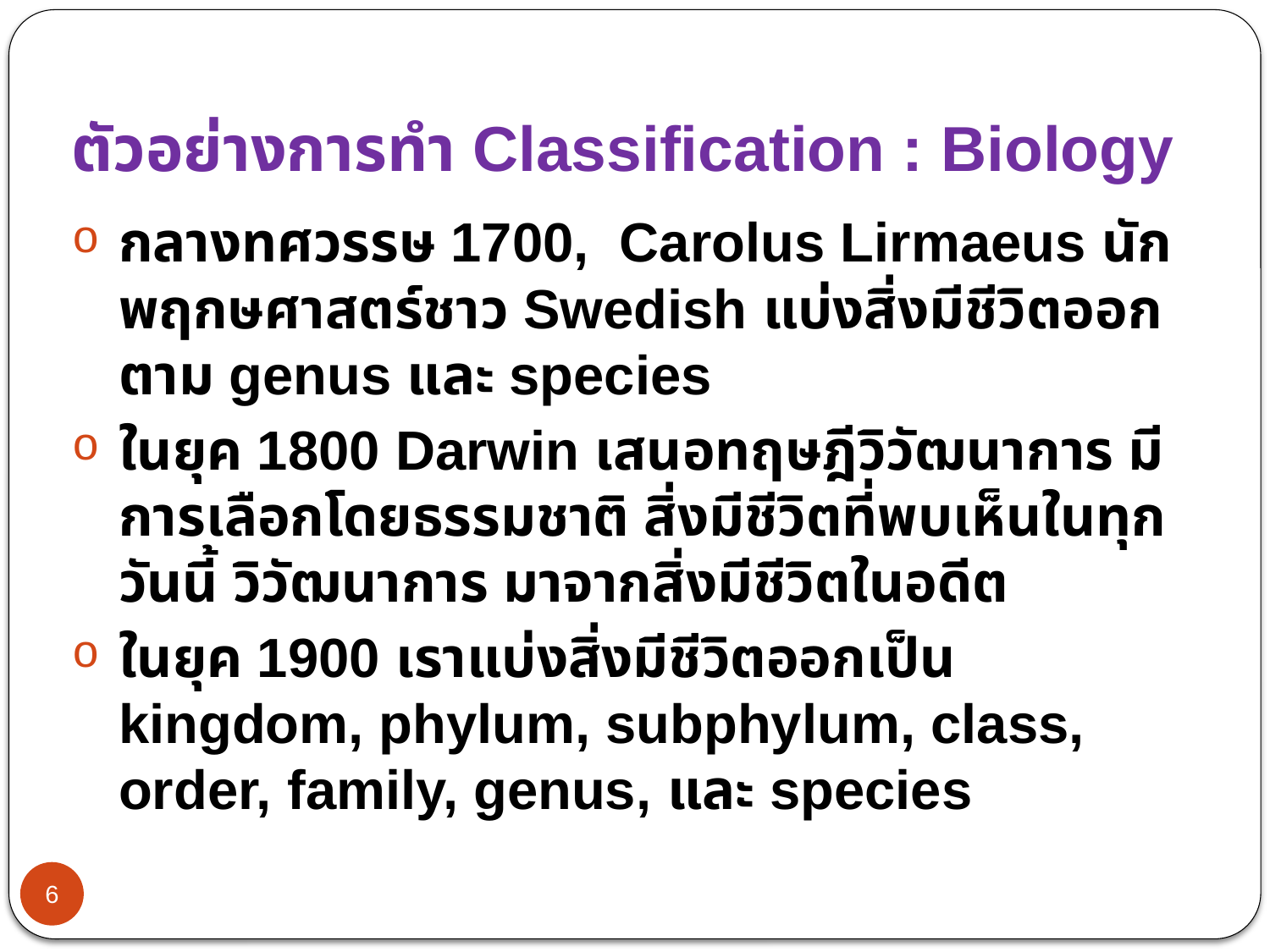

# ตัวอย่างการทำ Classification : Biology
กลางทศวรรษ 1700,  Carolus Lirmaeus นักพฤกษศาสตร์ชาว Swedish แบ่งสิ่งมีชีวิตออกตาม genus และ species
ในยุค 1800 Darwin เสนอทฤษฎีวิวัฒนาการ มีการเลือกโดยธรรมชาติ สิ่งมีชีวิตที่พบเห็นในทุกวันนี้ วิวัฒนาการ มาจากสิ่งมีชีวิตในอดีต
ในยุค 1900 เราแบ่งสิ่งมีชีวิตออกเป็น kingdom, phylum, subphylum, class, order, family, genus, และ species
6